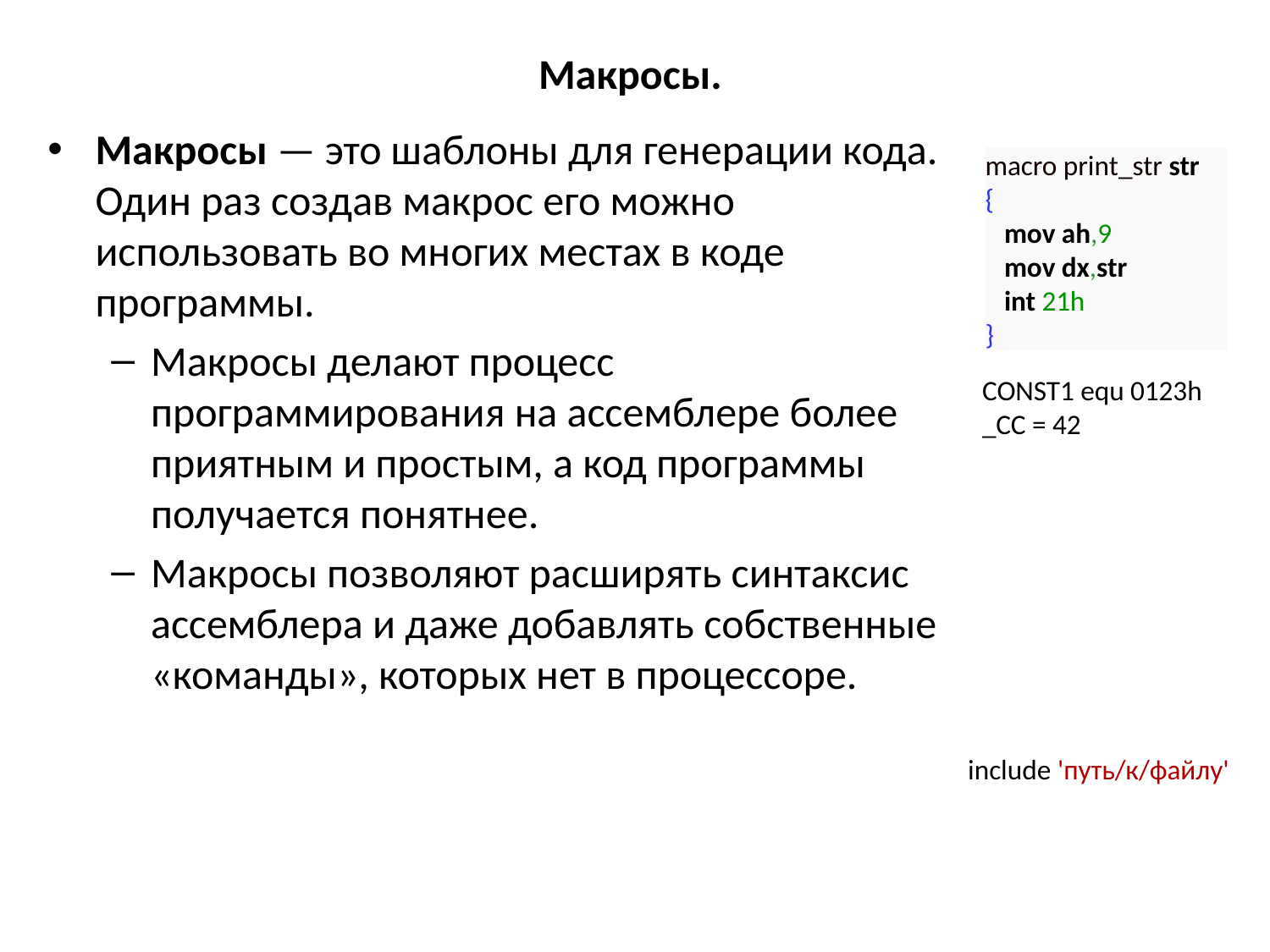

# Макросы.
Макросы — это шаблоны для генерации кода. Один раз создав макрос его можно использовать во многих местах в коде программы.
Макросы делают процесс программирования на ассемблере более приятным и простым, а код программы получается понятнее.
Макросы позволяют расширять синтаксис ассемблера и даже добавлять собственные «команды», которых нет в процессоре.
macro print_str str
{
   mov ah,9
   mov dx,str
   int 21h
}
CONST1 equ 0123h
_СС = 42
| include 'путь/к/файлу' |
| --- |